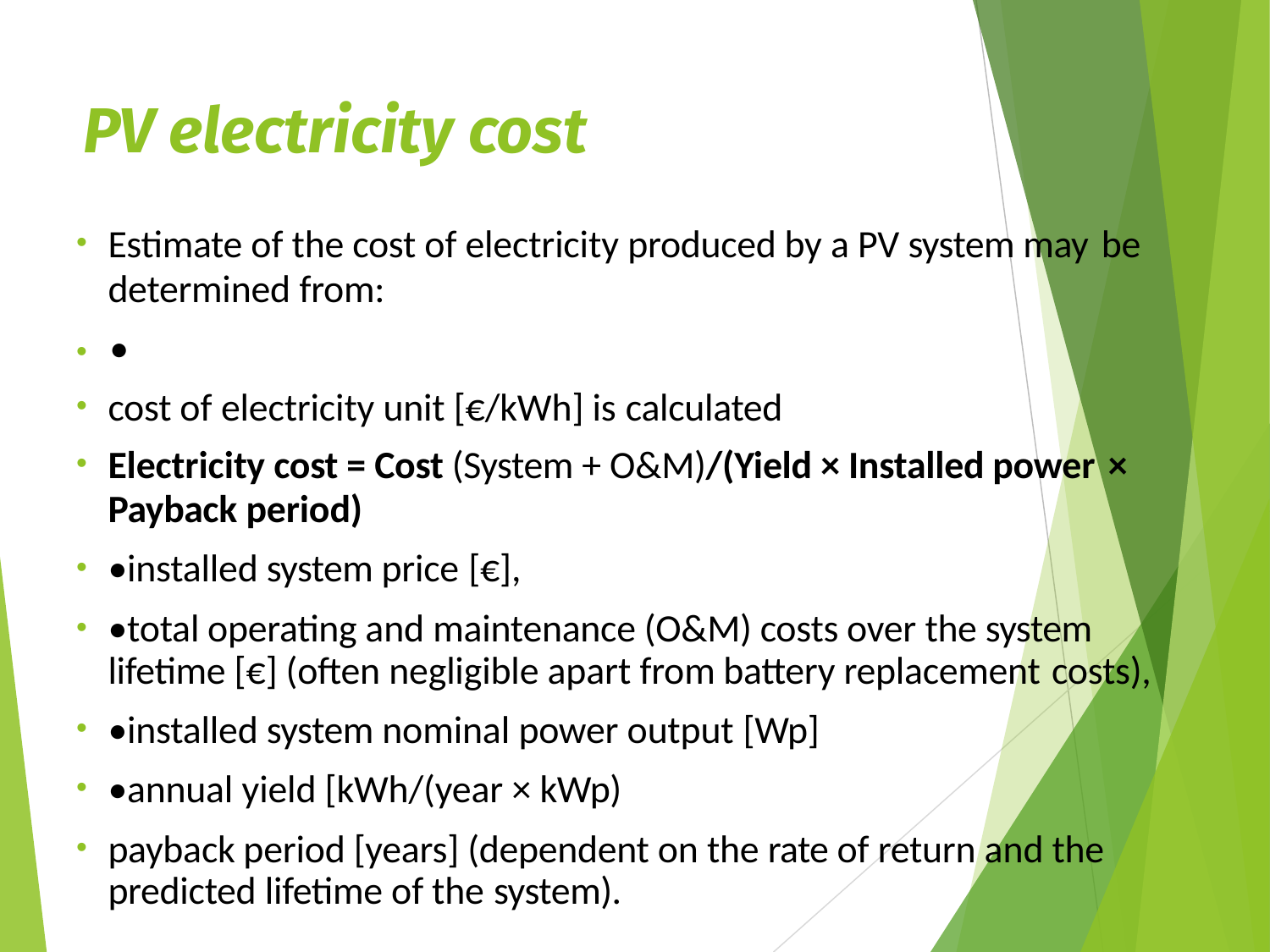

# PV electricity cost
Estimate of the cost of electricity produced by a PV system may be
determined from:
•	•
cost of electricity unit [€/kWh] is calculated
Electricity cost = Cost (System + O&M)/(Yield × Installed power ×
Payback period)
•installed system price [€],
•total operating and maintenance (O&M) costs over the system  lifetime [€] (often negligible apart from battery replacement costs),
•installed system nominal power output [Wp]
•annual yield [kWh/(year × kWp)
payback period [years] (dependent on the rate of return and the  predicted lifetime of the system).